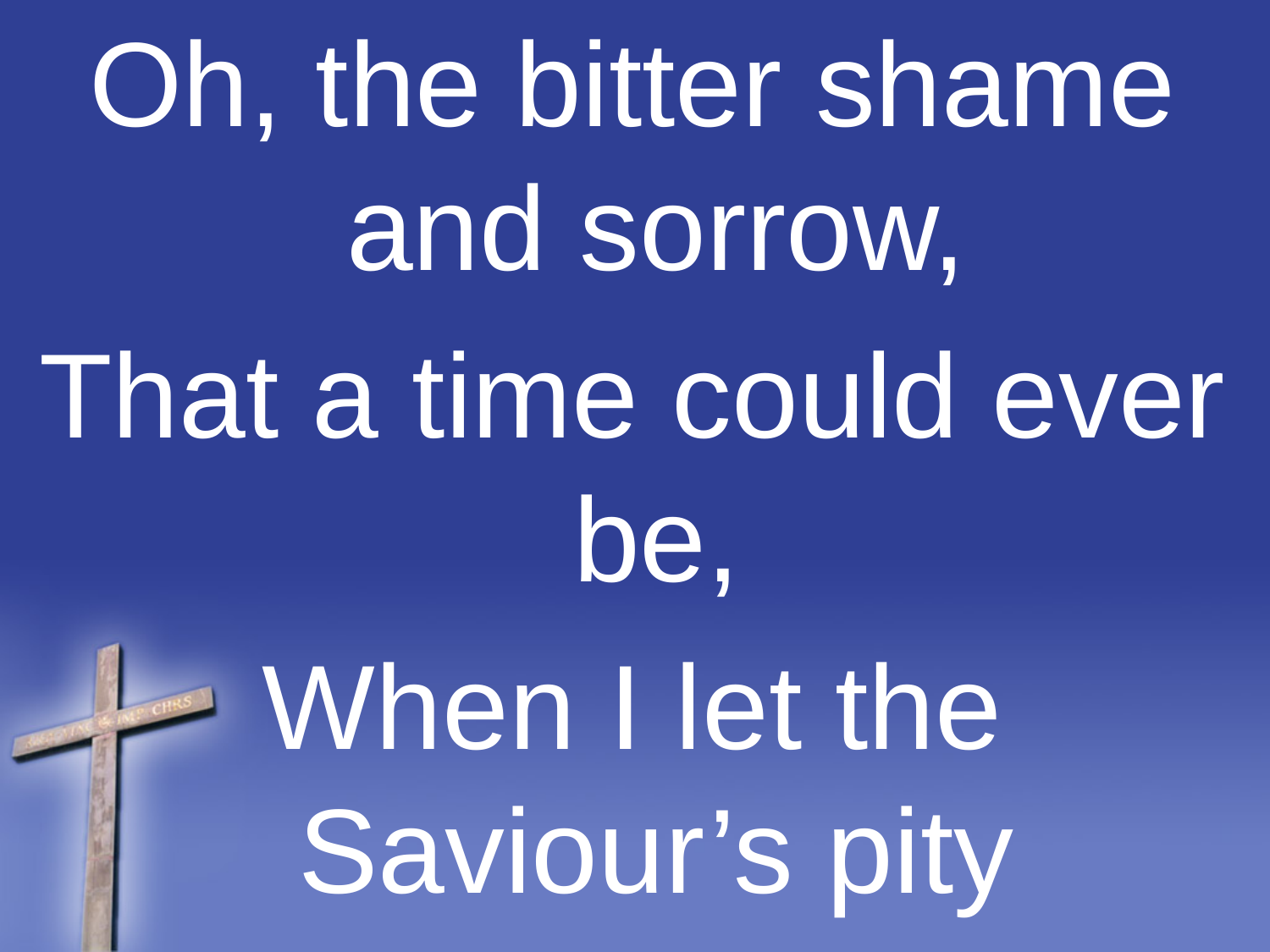

Oh, the bitter shame and sorrow,
That a time could ever be,
When I let the Saviour’s pity